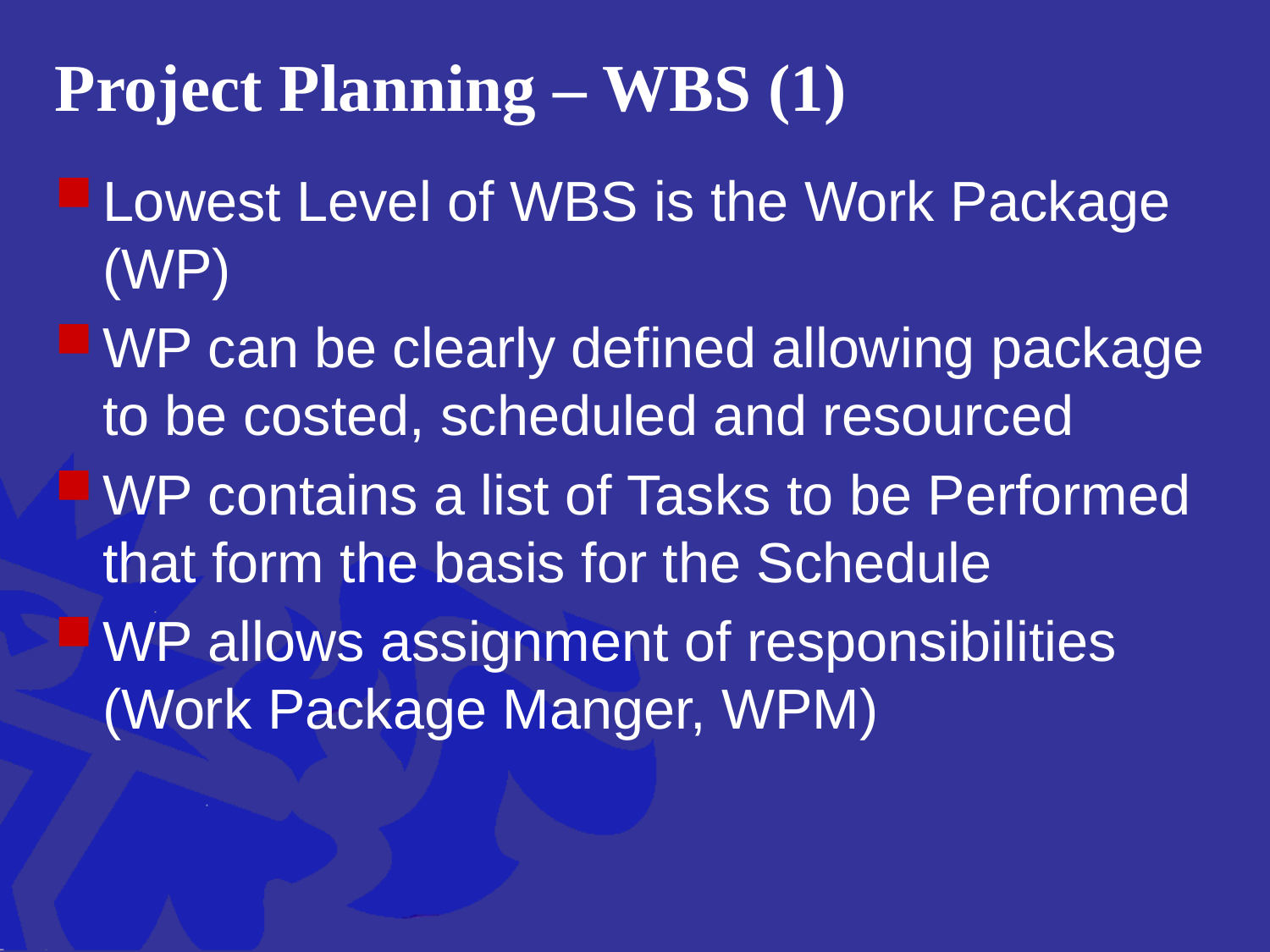

Project Planning – WBS (1)
Lowest Level of WBS is the Work Package (WP)
WP can be clearly defined allowing package to be costed, scheduled and resourced
WP contains a list of Tasks to be Performed that form the basis for the Schedule
WP allows assignment of responsibilities (Work Package Manger, WPM)